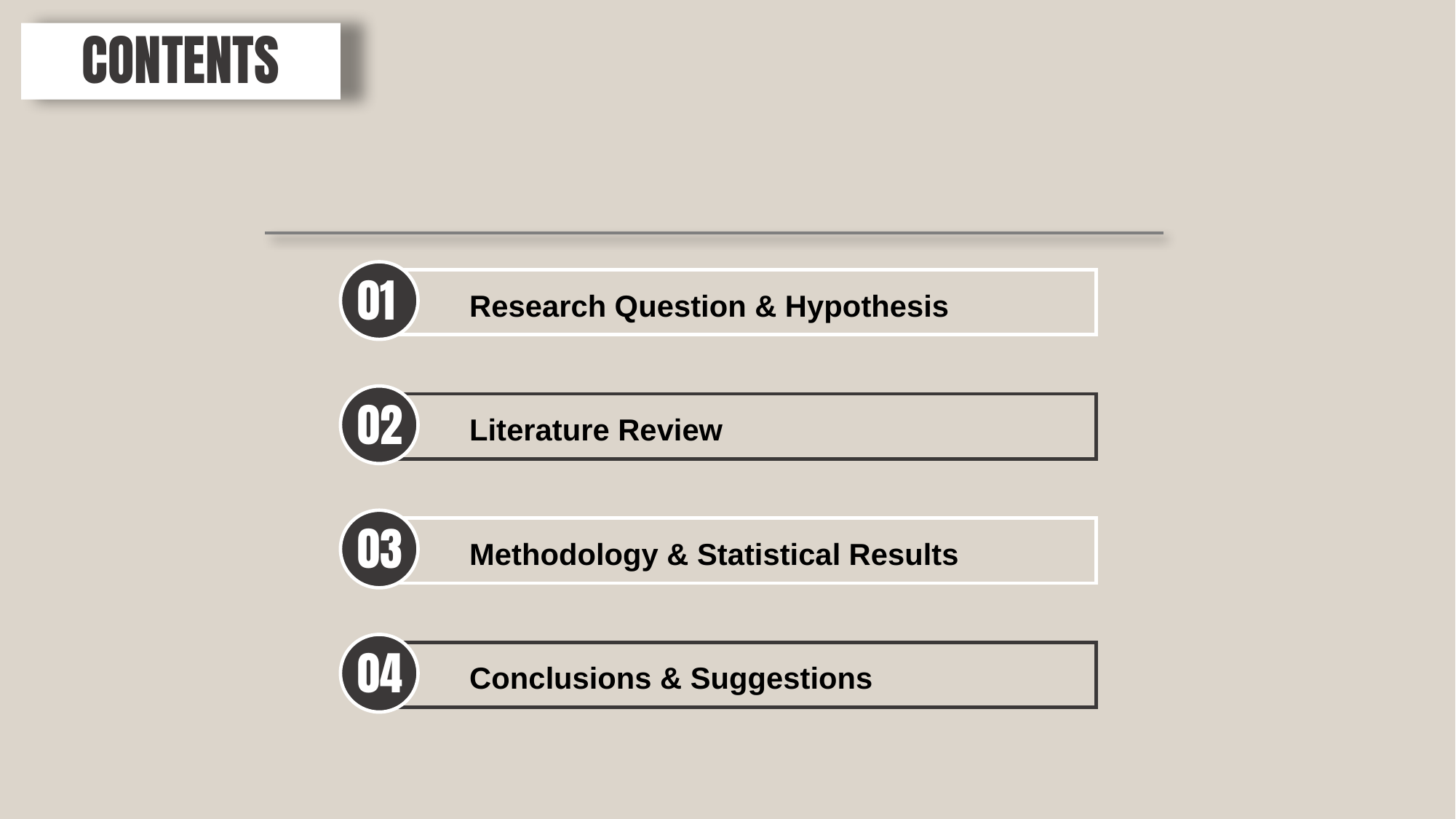

CONTENTS

01

Research Question & Hypothesis

02

Literature Review

03

Methodology & Statistical Results

04

Conclusions & Suggestions